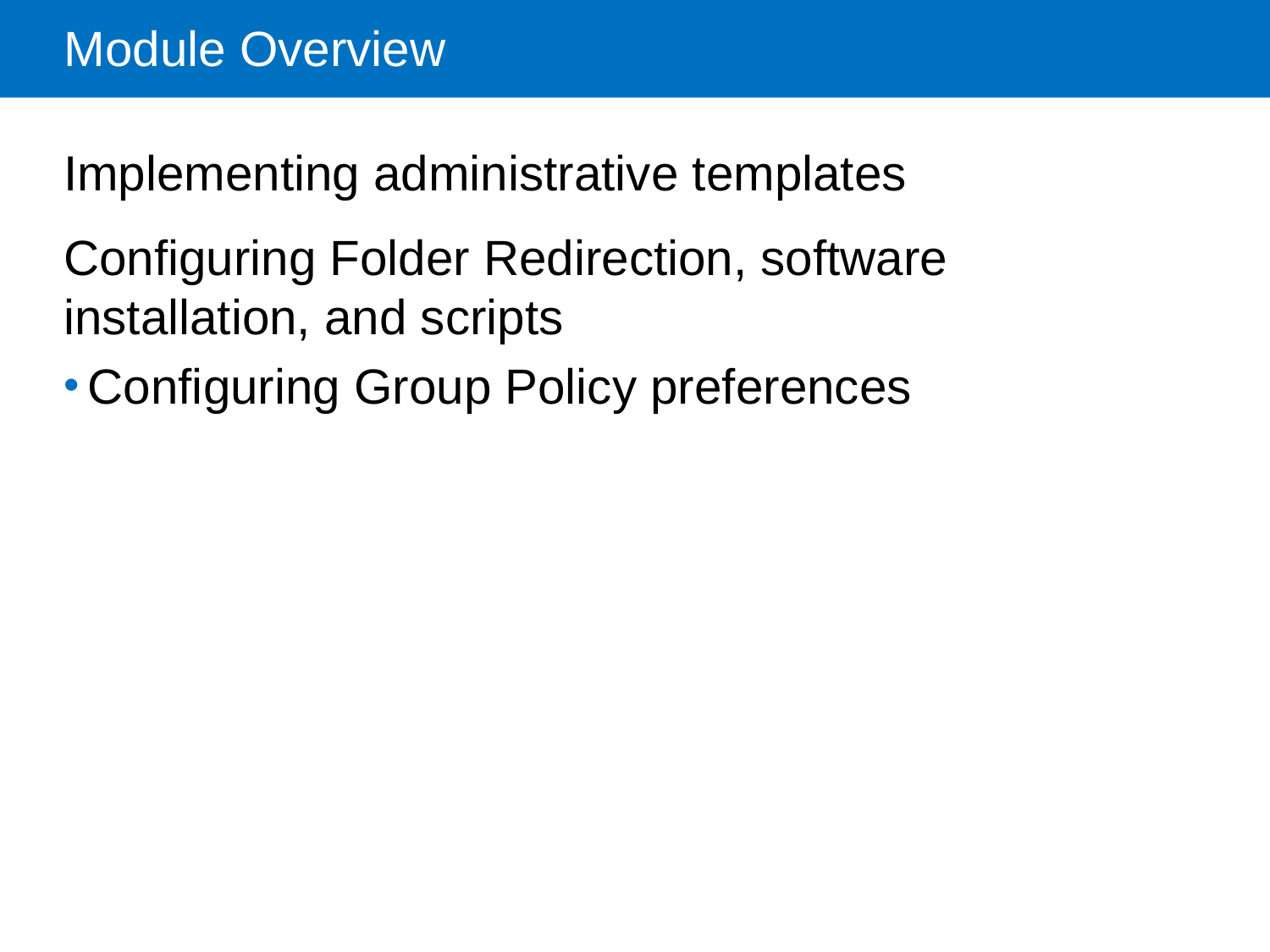

# Module Overview
Implementing administrative templates
Configuring Folder Redirection, software installation, and scripts
Configuring Group Policy preferences